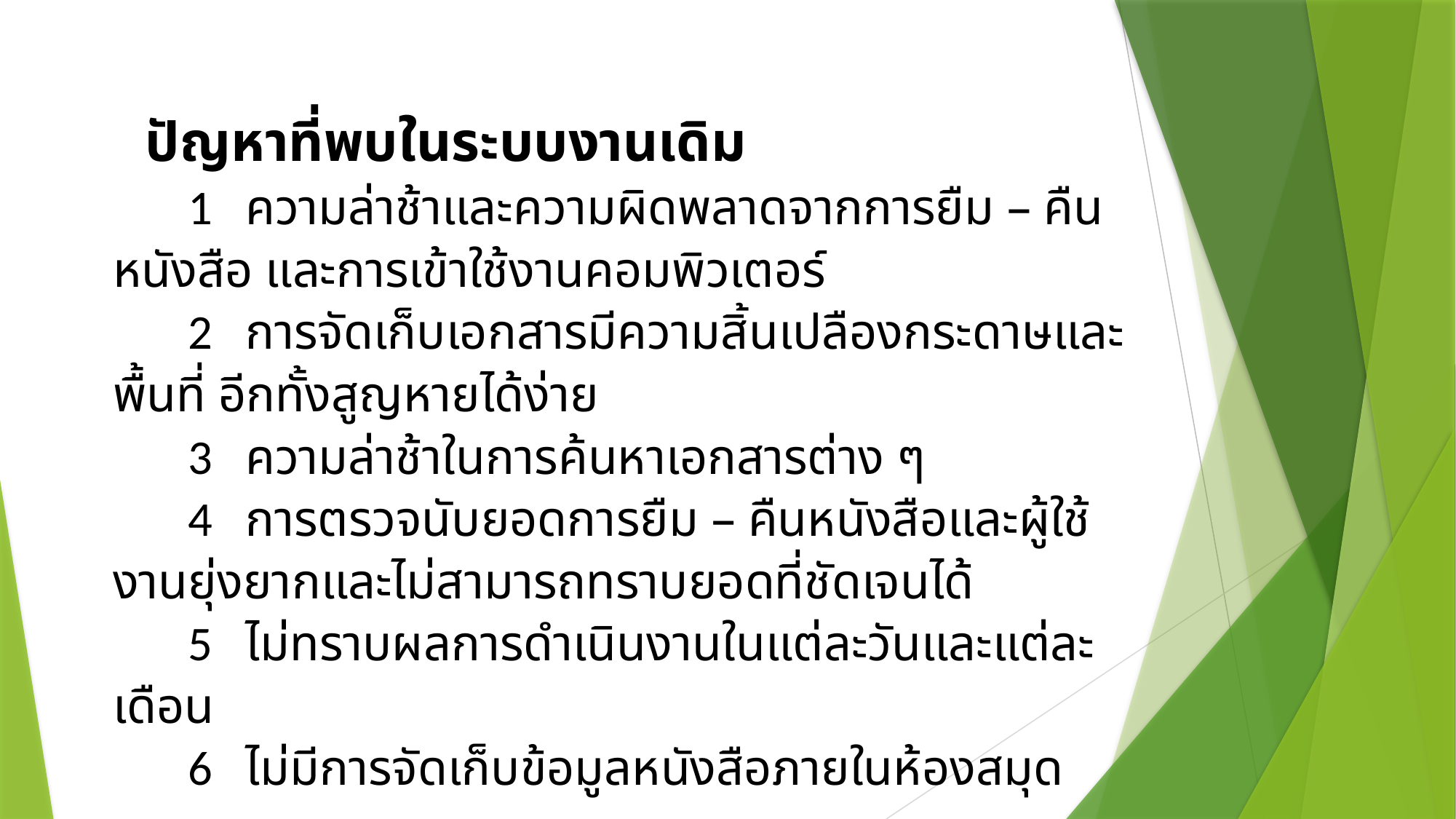

ปัญหาที่พบในระบบงานเดิม
1   ความล่าช้าและความผิดพลาดจากการยืม – คืนหนังสือ และการเข้าใช้งานคอมพิวเตอร์
2   การจัดเก็บเอกสารมีความสิ้นเปลืองกระดาษและพื้นที่ อีกทั้งสูญหายได้ง่าย
3   ความล่าช้าในการค้นหาเอกสารต่าง ๆ
4   การตรวจนับยอดการยืม – คืนหนังสือและผู้ใช้งานยุ่งยากและไม่สามารถทราบยอดที่ชัดเจนได้
5   ไม่ทราบผลการดําเนินงานในแต่ละวันและแต่ละเดือน
6   ไม่มีการจัดเก็บข้อมูลหนังสือภายในห้องสมุด